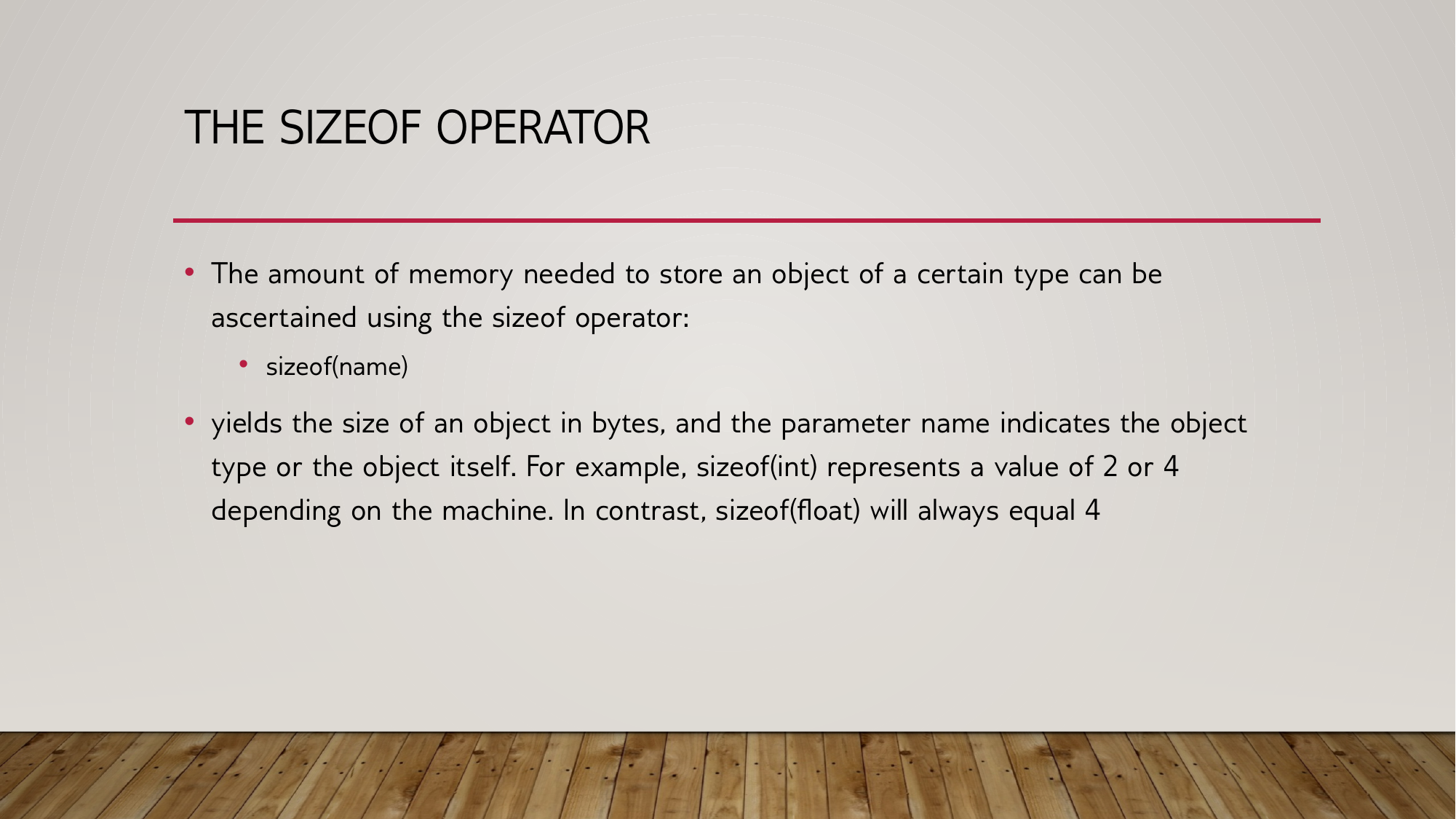

# The sizeof operator
The amount of memory needed to store an object of a certain type can be ascertained using the sizeof operator:
sizeof(name)
yields the size of an object in bytes, and the parameter name indicates the object type or the object itself. For example, sizeof(int) represents a value of 2 or 4 depending on the machine. In contrast, sizeof(float) will always equal 4